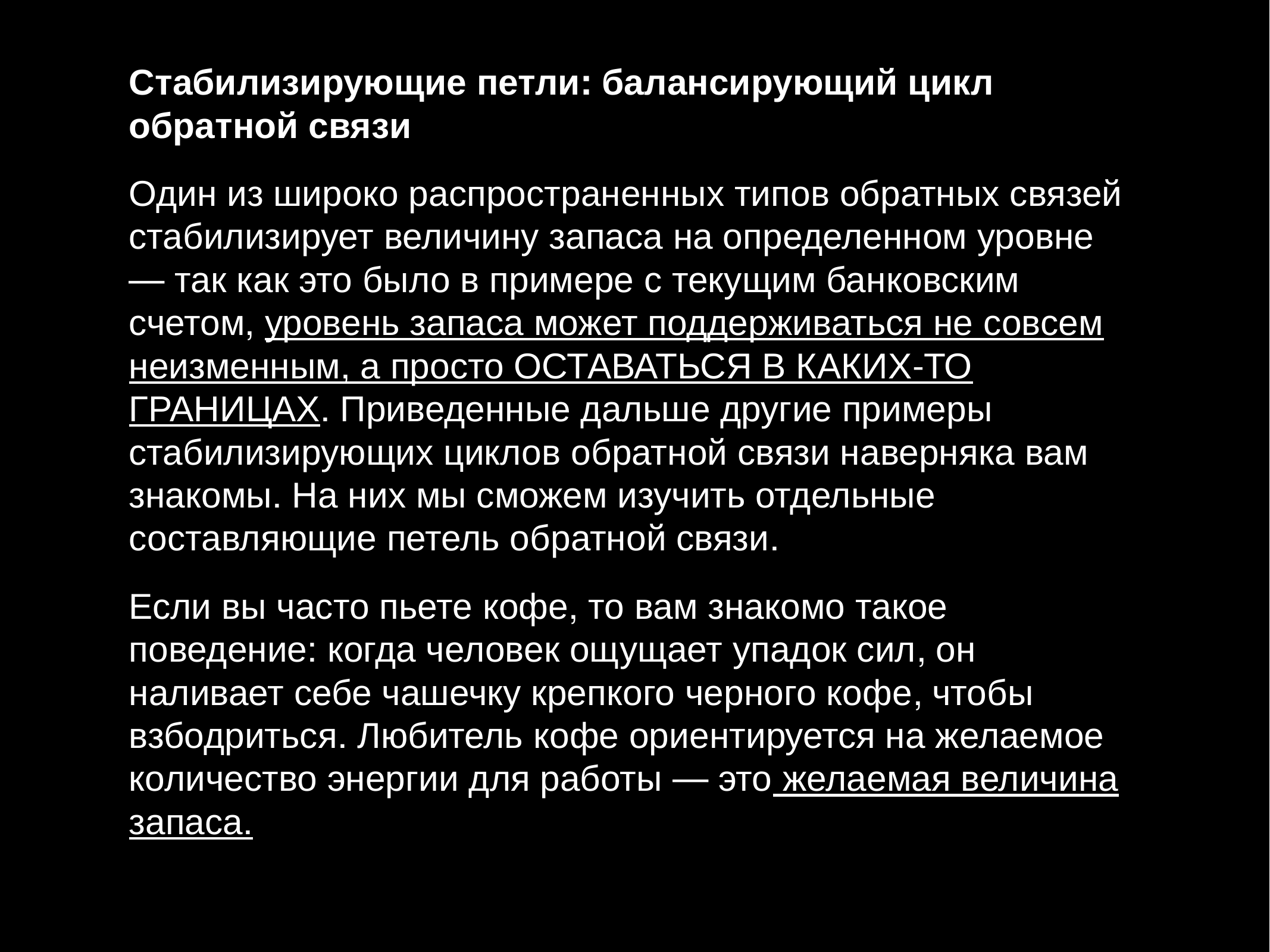

10
Стабилизирующие петли: балансирующий цикл обратной связи
Один из широко распространенных типов обратных связей стабилизирует величину запаса на определенном уровне — так как это было в примере с текущим банковским счетом, уровень запаса может поддерживаться не совсем неизменным, а просто ОСТАВАТЬСЯ В КАКИХ-ТО ГРАНИЦАХ. Приведенные дальше другие примеры стабилизирующих циклов обратной связи наверняка вам знакомы. На них мы сможем изучить отдельные составляющие петель обратной связи.
Если вы часто пьете кофе, то вам знакомо такое поведение: когда человек ощущает упадок сил, он наливает себе чашечку крепкого черного кофе, чтобы взбодриться. Любитель кофе ориентируется на желаемое количество энергии для работы — это желаемая величина запаса.